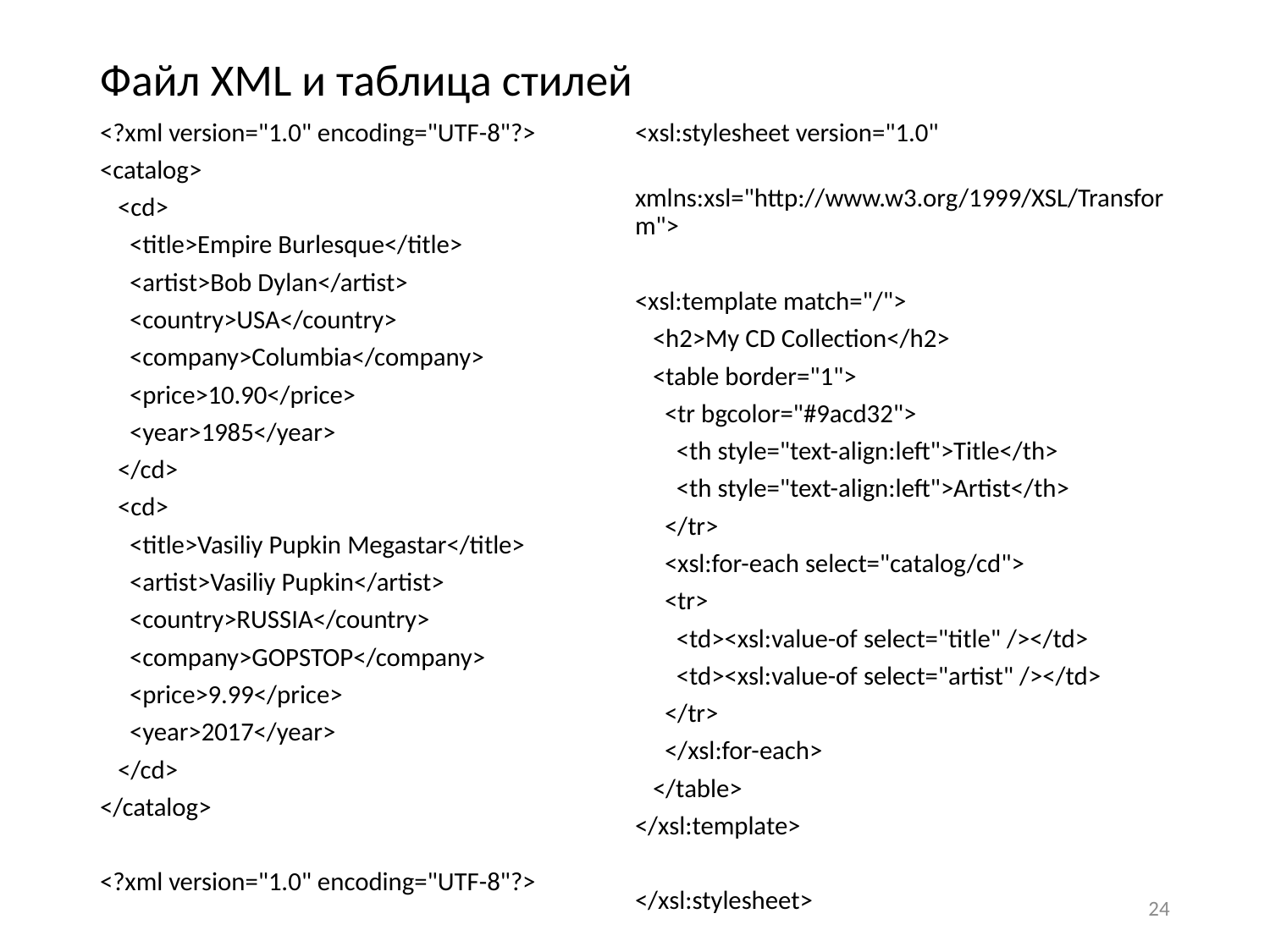

# Файл XML и таблица стилей
<?xml version="1.0" encoding="UTF-8"?>
<catalog>
   <cd>
     <title>Empire Burlesque</title>
     <artist>Bob Dylan</artist>
     <country>USA</country>
     <company>Columbia</company>
     <price>10.90</price>
     <year>1985</year>
   </cd>
   <cd>
     <title>Vasiliy Pupkin Megastar</title>
     <artist>Vasiliy Pupkin</artist>
     <country>RUSSIA</country>
     <company>GOPSTOP</company>
     <price>9.99</price>
     <year>2017</year>
   </cd>
</catalog>

<?xml version="1.0" encoding="UTF-8"?>
<xsl:stylesheet version="1.0"
 xmlns:xsl="http://www.w3.org/1999/XSL/Transform">

<xsl:template match="/">
   <h2>My CD Collection</h2>
   <table border="1">
     <tr bgcolor="#9acd32">
       <th style="text-align:left">Title</th>
       <th style="text-align:left">Artist</th>
     </tr>
     <xsl:for-each select="catalog/cd">
     <tr>
       <td><xsl:value-of select="title" /></td>
       <td><xsl:value-of select="artist" /></td>
     </tr>
     </xsl:for-each>
   </table>
</xsl:template>

</xsl:stylesheet>
24